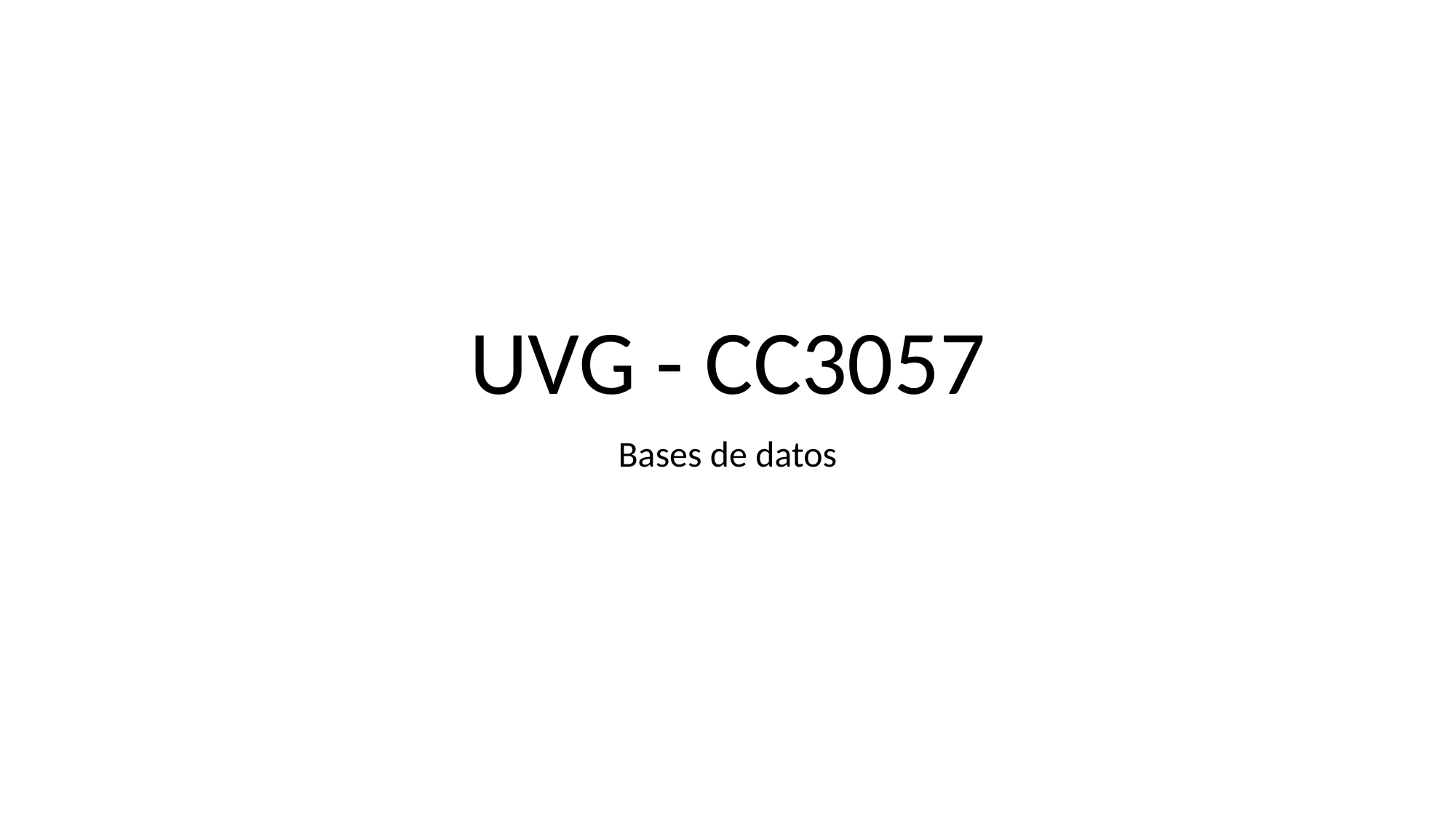

# UVG - CC3057
Bases de datos